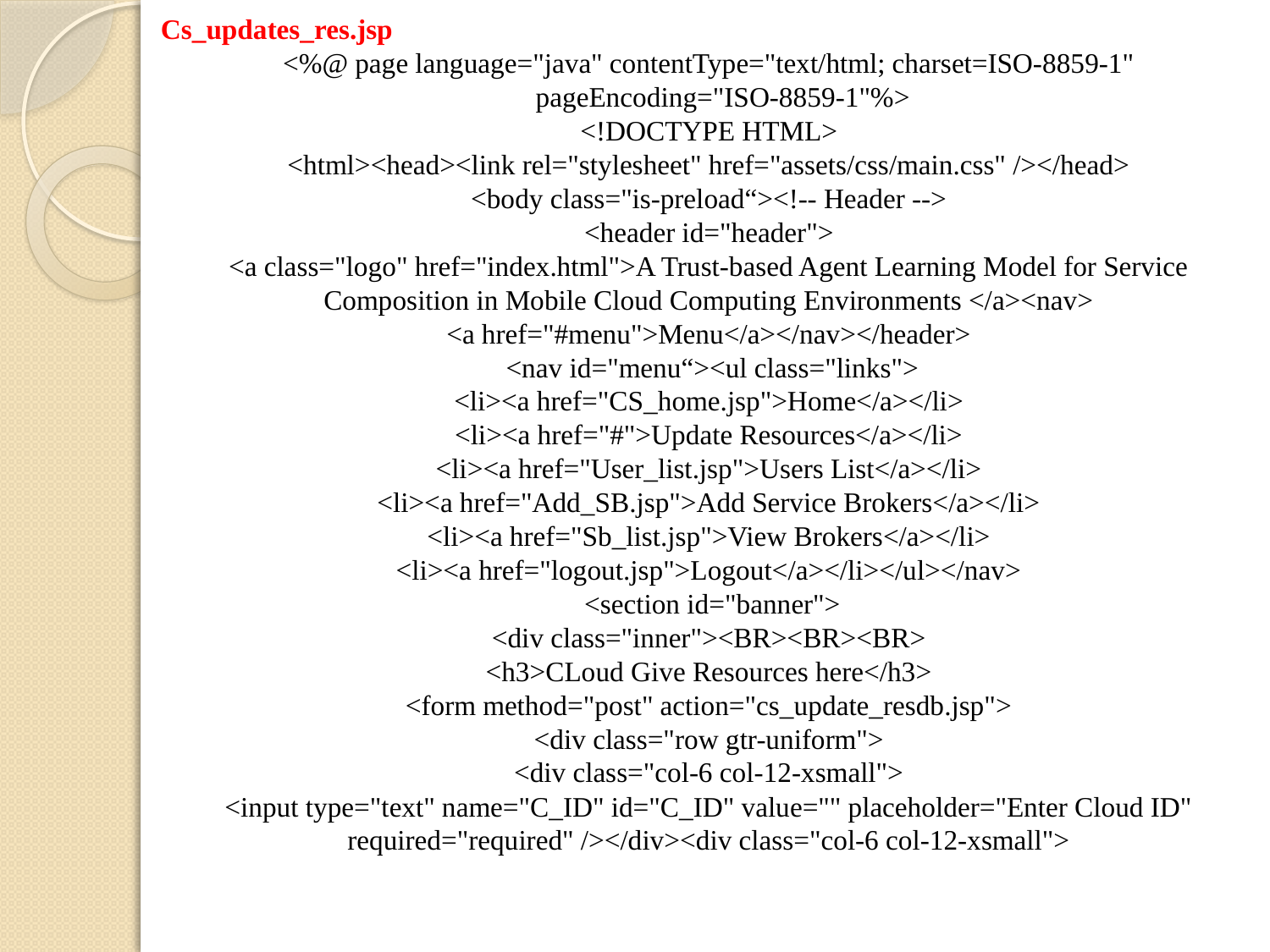

Cs_updates_res.jsp
<%@ page language="java" contentType="text/html; charset=ISO-8859-1"
    pageEncoding="ISO-8859-1"%>
<!DOCTYPE HTML>
<html><head><link rel="stylesheet" href="assets/css/main.css" /></head>
<body class="is-preload“><!-- Header -->
<header id="header">
<a class="logo" href="index.html">A Trust-based Agent Learning Model for Service Composition in Mobile Cloud Computing Environments </a><nav>
<a href="#menu">Menu</a></nav></header>
 <nav id="menu“><ul class="links">
<li><a href="CS_home.jsp">Home</a></li>
<li><a href="#">Update Resources</a></li>
<li><a href="User_list.jsp">Users List</a></li>
<li><a href="Add_SB.jsp">Add Service Brokers</a></li>
<li><a href="Sb_list.jsp">View Brokers</a></li>
<li><a href="logout.jsp">Logout</a></li></ul></nav>
 <section id="banner">
<div class="inner"><BR><BR><BR>
<h3>CLoud Give Resources here</h3>
<form method="post" action="cs_update_resdb.jsp">
<div class="row gtr-uniform">
<div class="col-6 col-12-xsmall">
<input type="text" name="C_ID" id="C_ID" value="" placeholder="Enter Cloud ID" required="required" /></div><div class="col-6 col-12-xsmall">